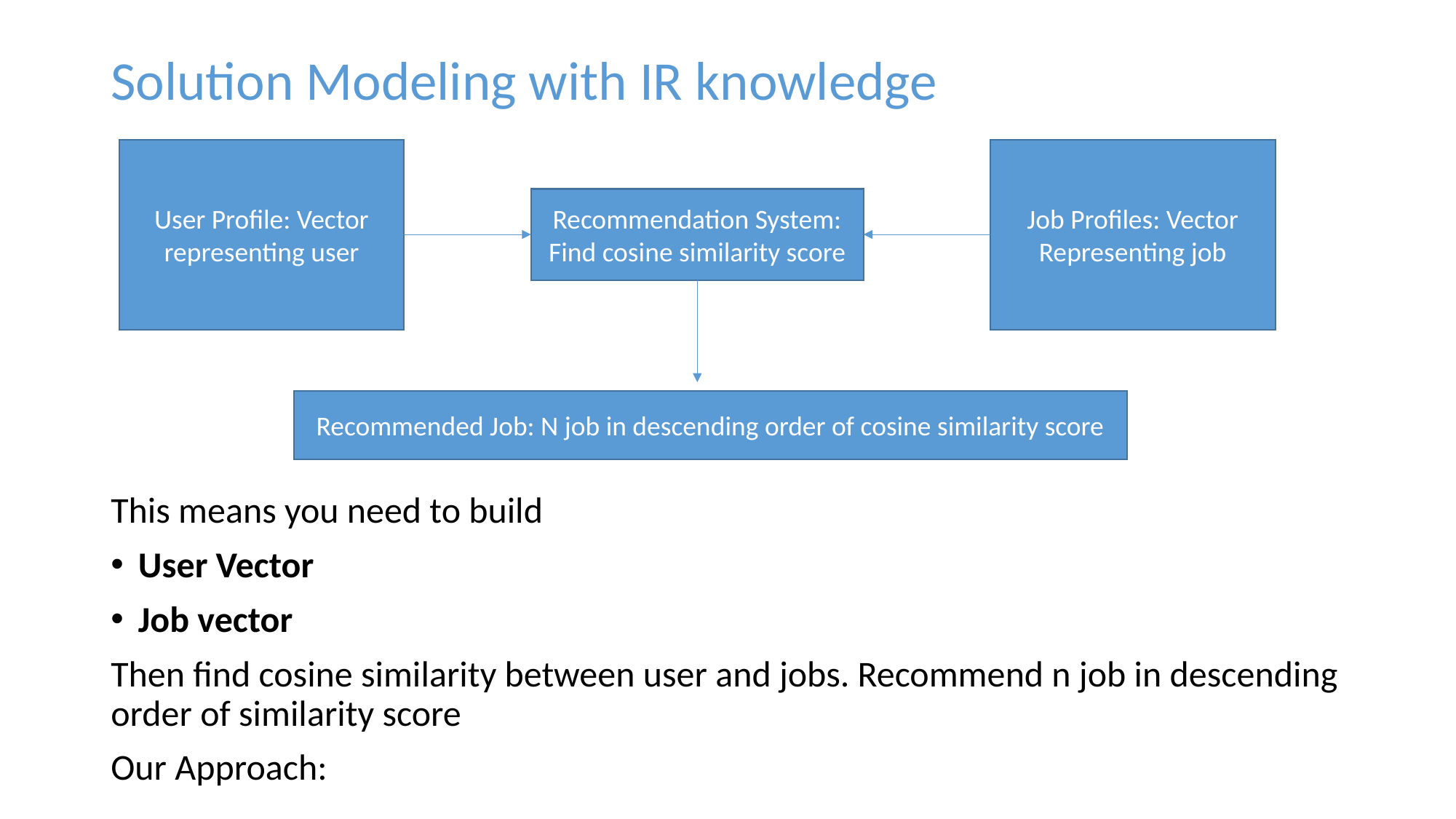

# Solution Modeling with IR knowledge
User Profile: Vector representing user
Job Profiles: Vector Representing job
Recommendation System: Find cosine similarity score
Recommended Job: N job in descending order of cosine similarity score
This means you need to build
User Vector
Job vector
Then find cosine similarity between user and jobs. Recommend n job in descending order of similarity score
Our Approach: